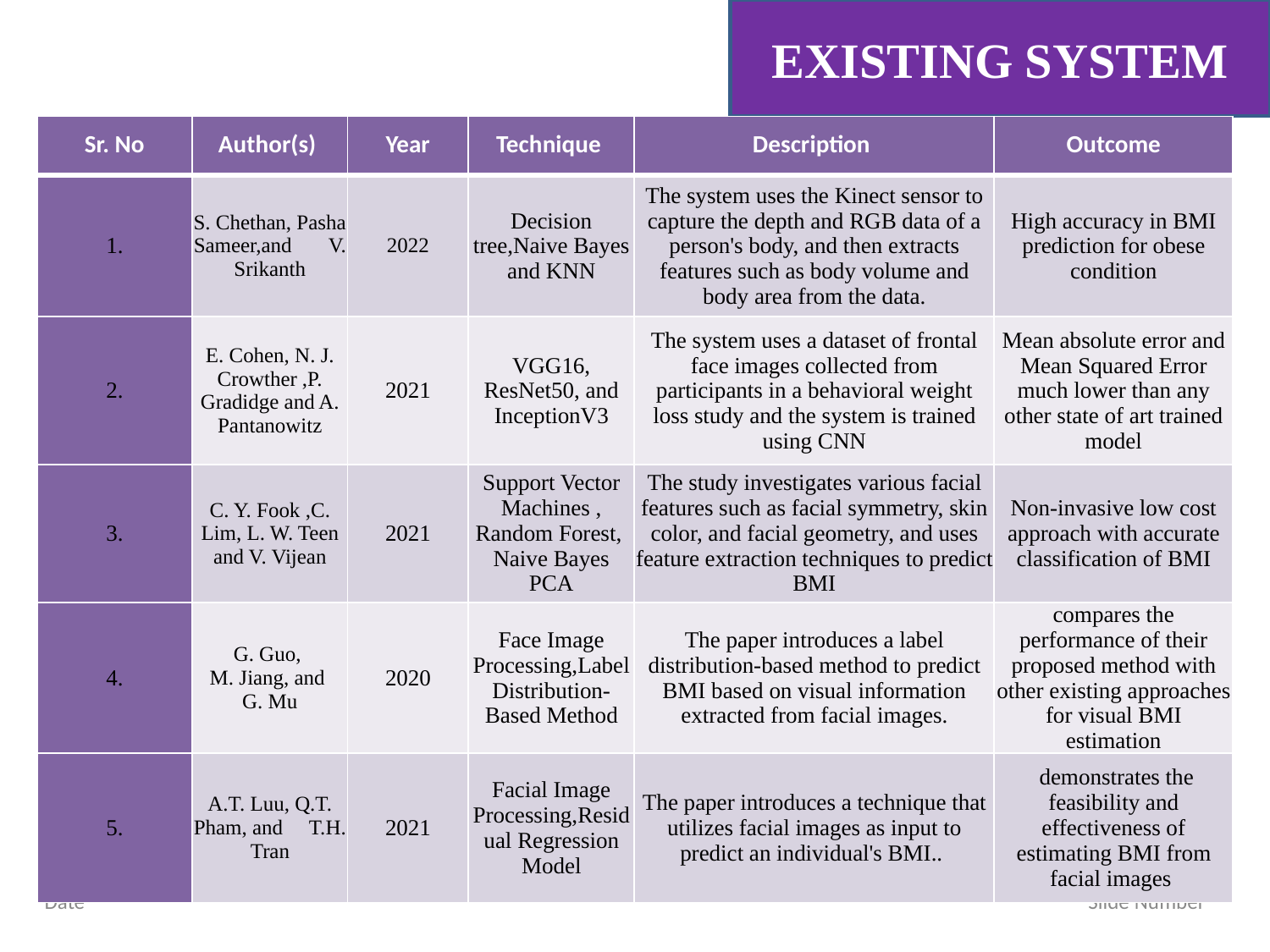

EXISTING SYSTEM
| Sr. No | Author(s) | Year | Technique | Description | Outcome |
| --- | --- | --- | --- | --- | --- |
| 1. | S. Chethan, Pasha Sameer,and V. Srikanth | 2022 | Decision tree,Naive Bayes and KNN | The system uses the Kinect sensor to capture the depth and RGB data of a person's body, and then extracts features such as body volume and body area from the data. | High accuracy in BMI prediction for obese condition |
| 2. | E. Cohen, N. J. Crowther ,P. Gradidge and A. Pantanowitz | 2021 | VGG16, ResNet50, and InceptionV3 | The system uses a dataset of frontal face images collected from participants in a behavioral weight loss study and the system is trained using CNN | Mean absolute error and Mean Squared Error much lower than any other state of art trained model |
| 3. | C. Y. Fook ,C. Lim, L. W. Teen and V. Vijean | 2021 | Support Vector Machines , Random Forest, Naive Bayes PCA | The study investigates various facial features such as facial symmetry, skin color, and facial geometry, and uses feature extraction techniques to predict BMI | Non-invasive low cost approach with accurate classification of BMI |
| 4. | G. Guo, M. Jiang, and G. Mu | 2020 | Face Image Processing,Label Distribution-Based Method | The paper introduces a label distribution-based method to predict BMI based on visual information extracted from facial images. | compares the performance of their proposed method with other existing approaches for visual BMI estimation |
| 5. | A.T. Luu, Q.T. Pham, and T.H. Tran | 2021 | Facial Image Processing,Residual Regression Model | The paper introduces a technique that utilizes facial images as input to predict an individual's BMI.. | demonstrates the feasibility and effectiveness of estimating BMI from facial images |

Date                                                                                                                                                                                                               Slide Number